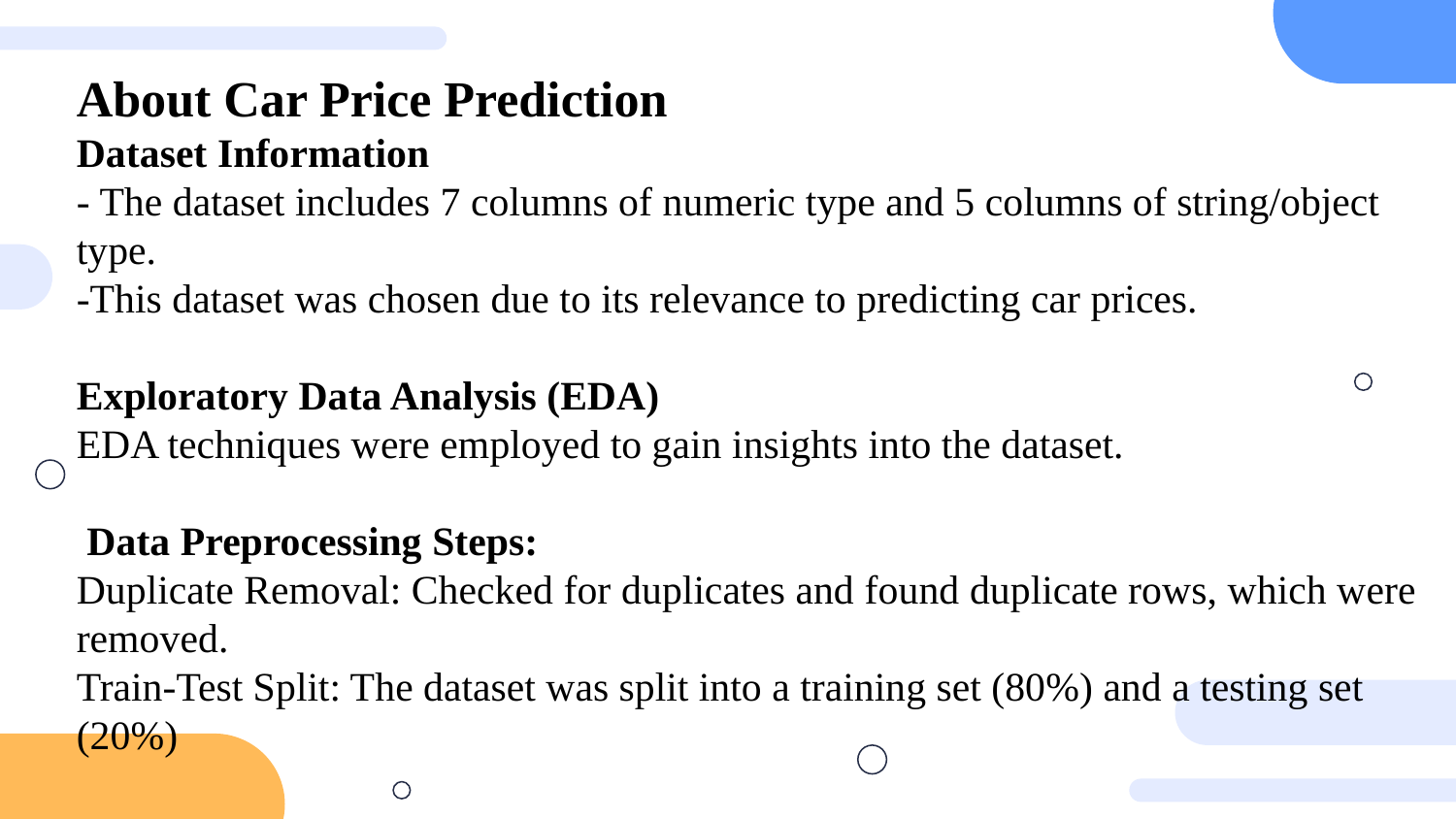

About Car Price Prediction
Dataset Information
- The dataset includes 7 columns of numeric type and 5 columns of string/object type.
-This dataset was chosen due to its relevance to predicting car prices.

Exploratory Data Analysis (EDA)
EDA techniques were employed to gain insights into the dataset.

 Data Preprocessing Steps:
Duplicate Removal: Checked for duplicates and found duplicate rows, which were removed.
Train-Test Split: The dataset was split into a training set (80%) and a testing set (20%)